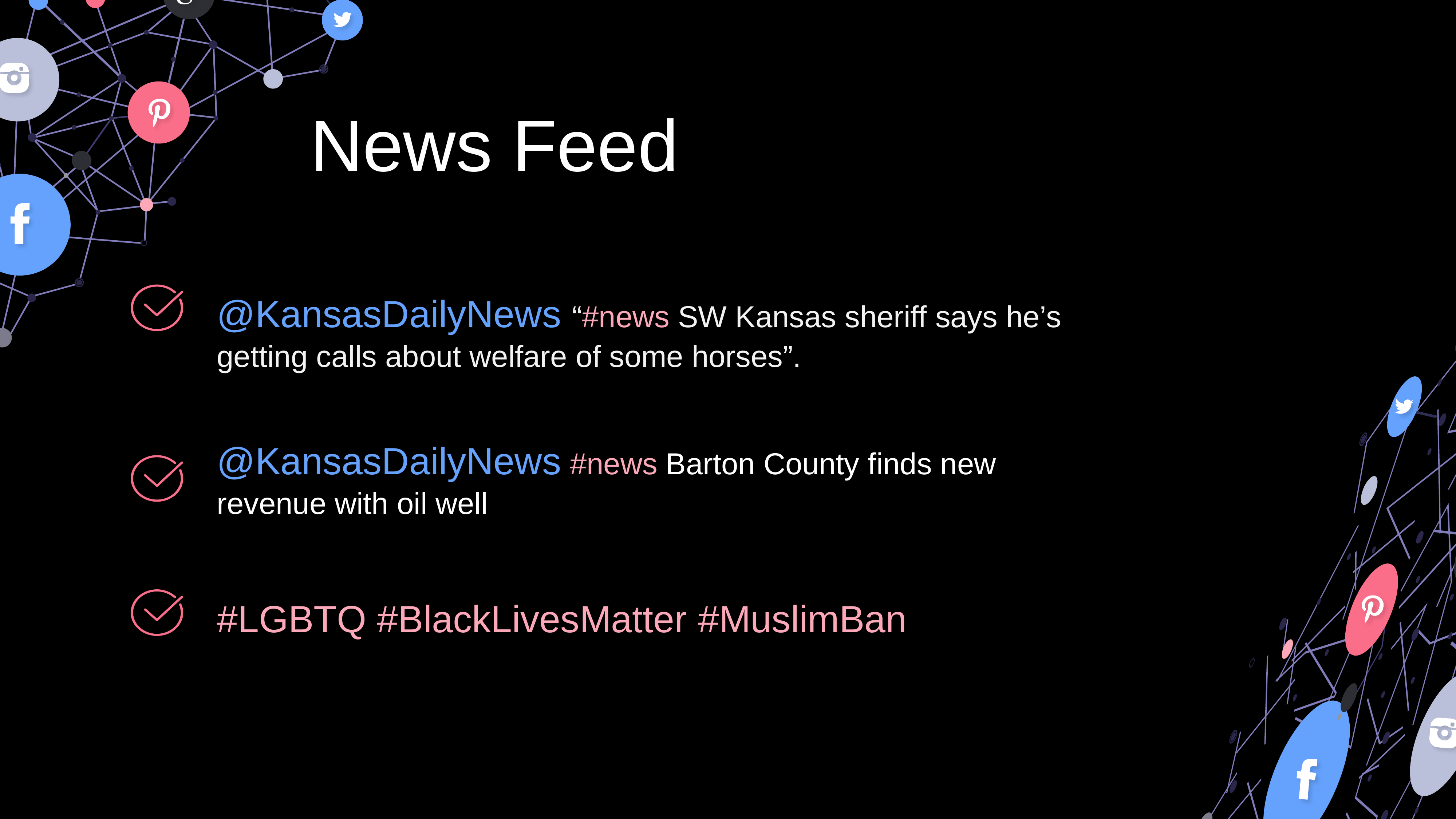

News Feed
@KansasDailyNews “#news SW Kansas sheriff says he’s getting calls about welfare of some horses”.

@KansasDailyNews #news Barton County finds new revenue with oil well

#LGBTQ #BlackLivesMatter #MuslimBan